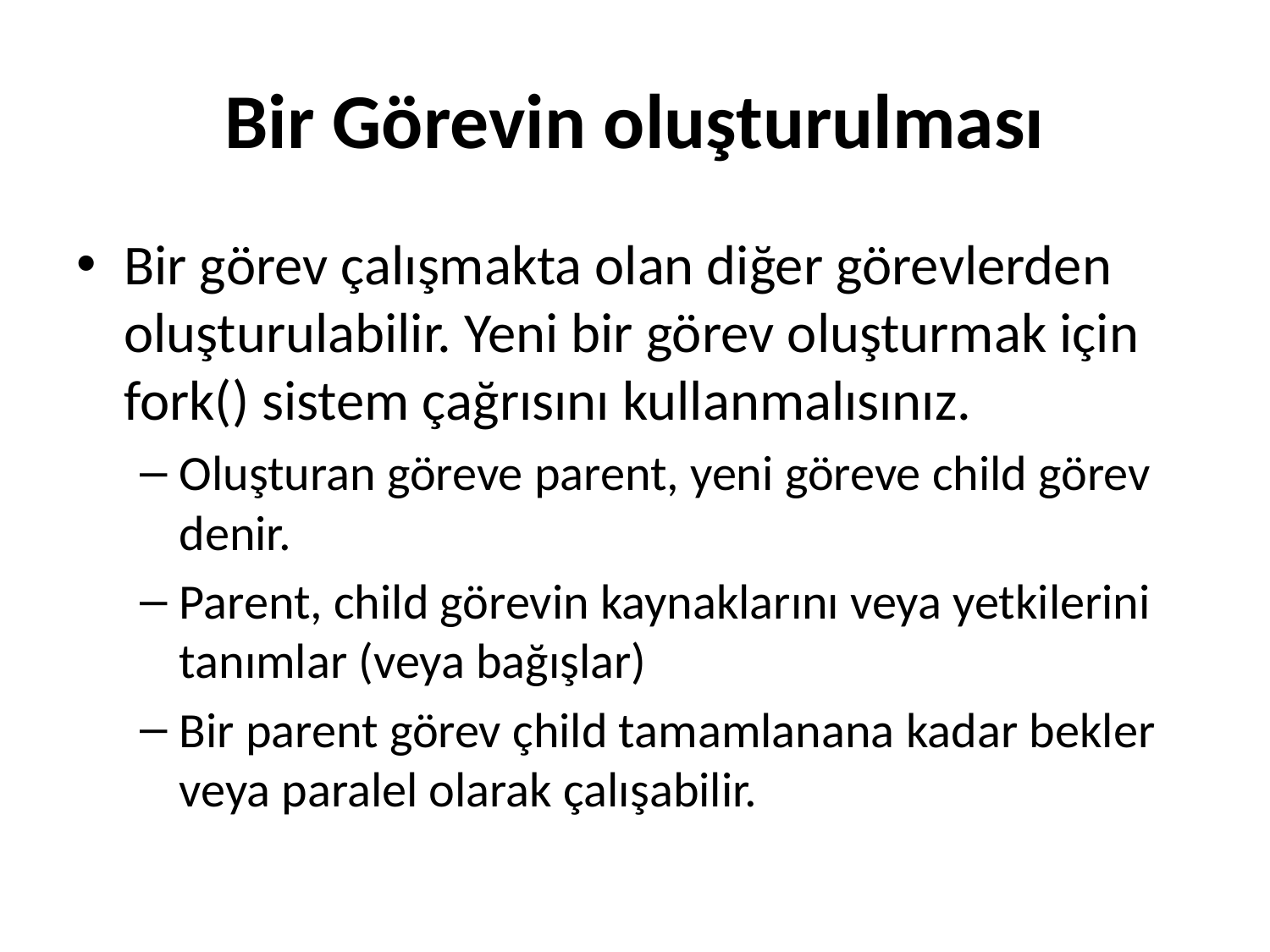

# Bir Görevin oluşturulması
Bir görev çalışmakta olan diğer görevlerden oluşturulabilir. Yeni bir görev oluşturmak için fork() sistem çağrısını kullanmalısınız.
Oluşturan göreve parent, yeni göreve child görev denir.
Parent, child görevin kaynaklarını veya yetkilerini tanımlar (veya bağışlar)
Bir parent görev çhild tamamlanana kadar bekler veya paralel olarak çalışabilir.